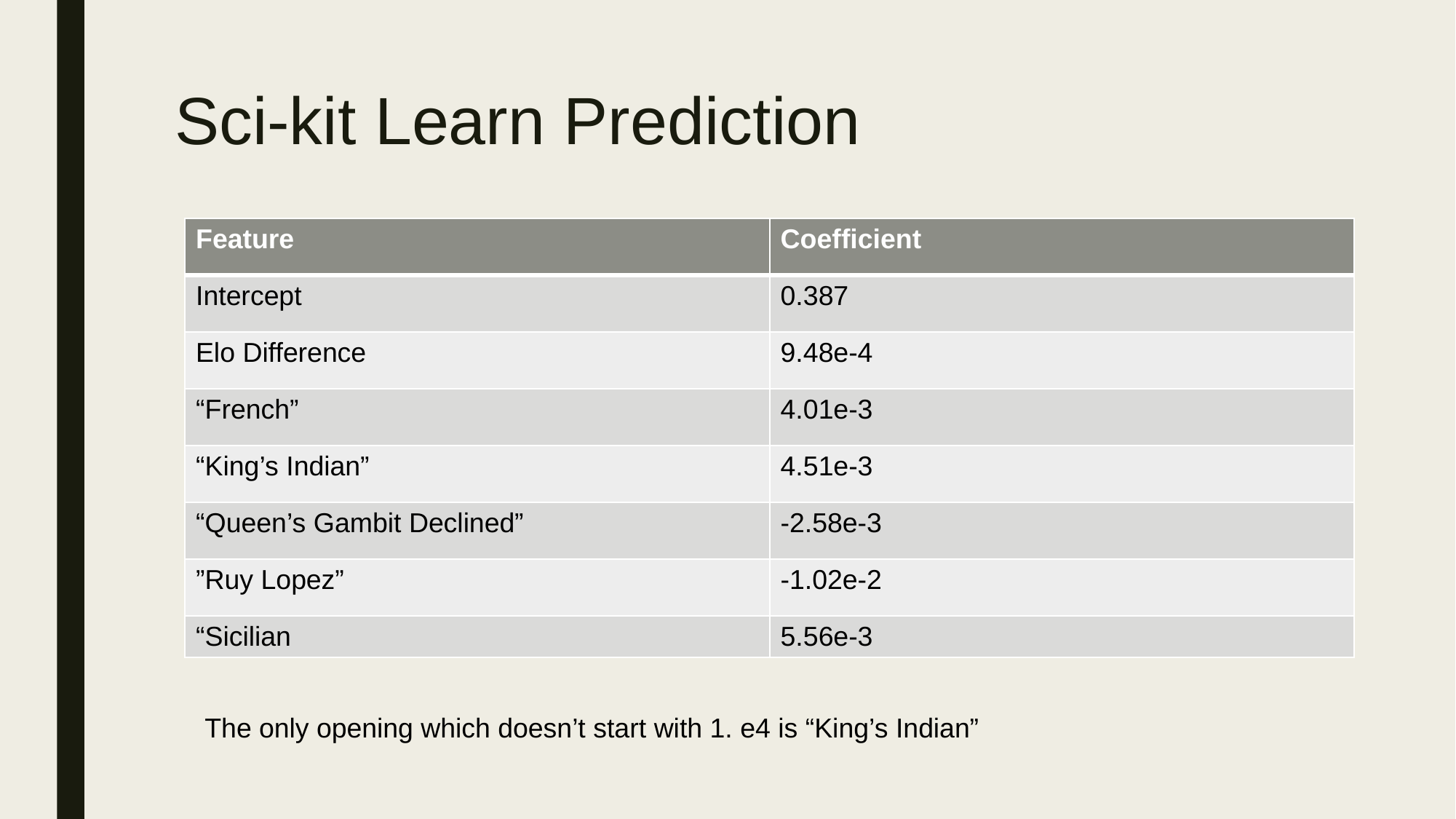

# Sci-kit Learn Prediction
| Feature | Coefficient |
| --- | --- |
| Intercept | 0.387 |
| Elo Difference | 9.48e-4 |
| “French” | 4.01e-3 |
| “King’s Indian” | 4.51e-3 |
| “Queen’s Gambit Declined” | -2.58e-3 |
| ”Ruy Lopez” | -1.02e-2 |
| “Sicilian | 5.56e-3 |
The only opening which doesn’t start with 1. e4 is “King’s Indian”